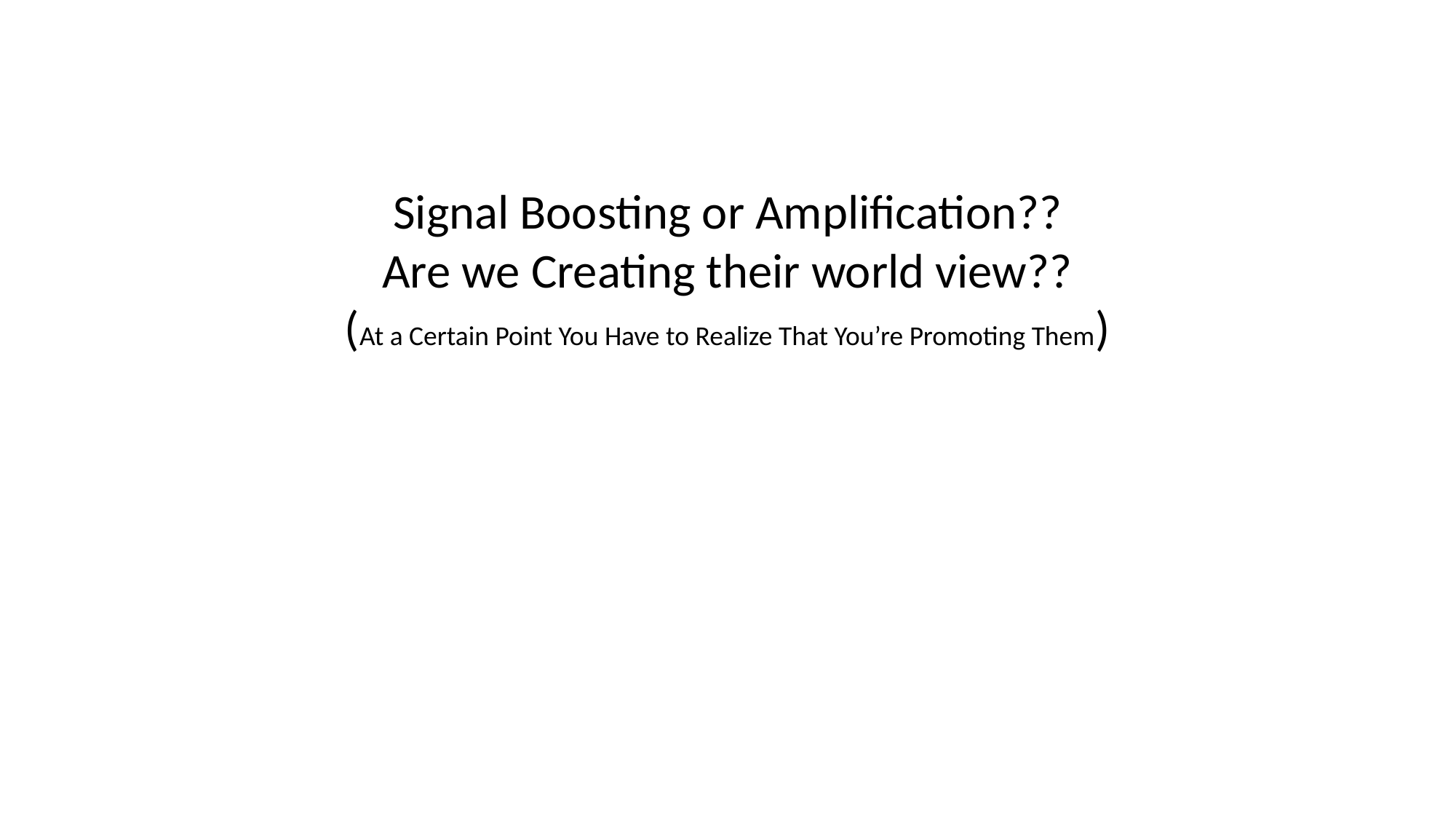

Signal Boosting or Amplification??
Are we Creating their world view??
(At a Certain Point You Have to Realize That You’re Promoting Them)